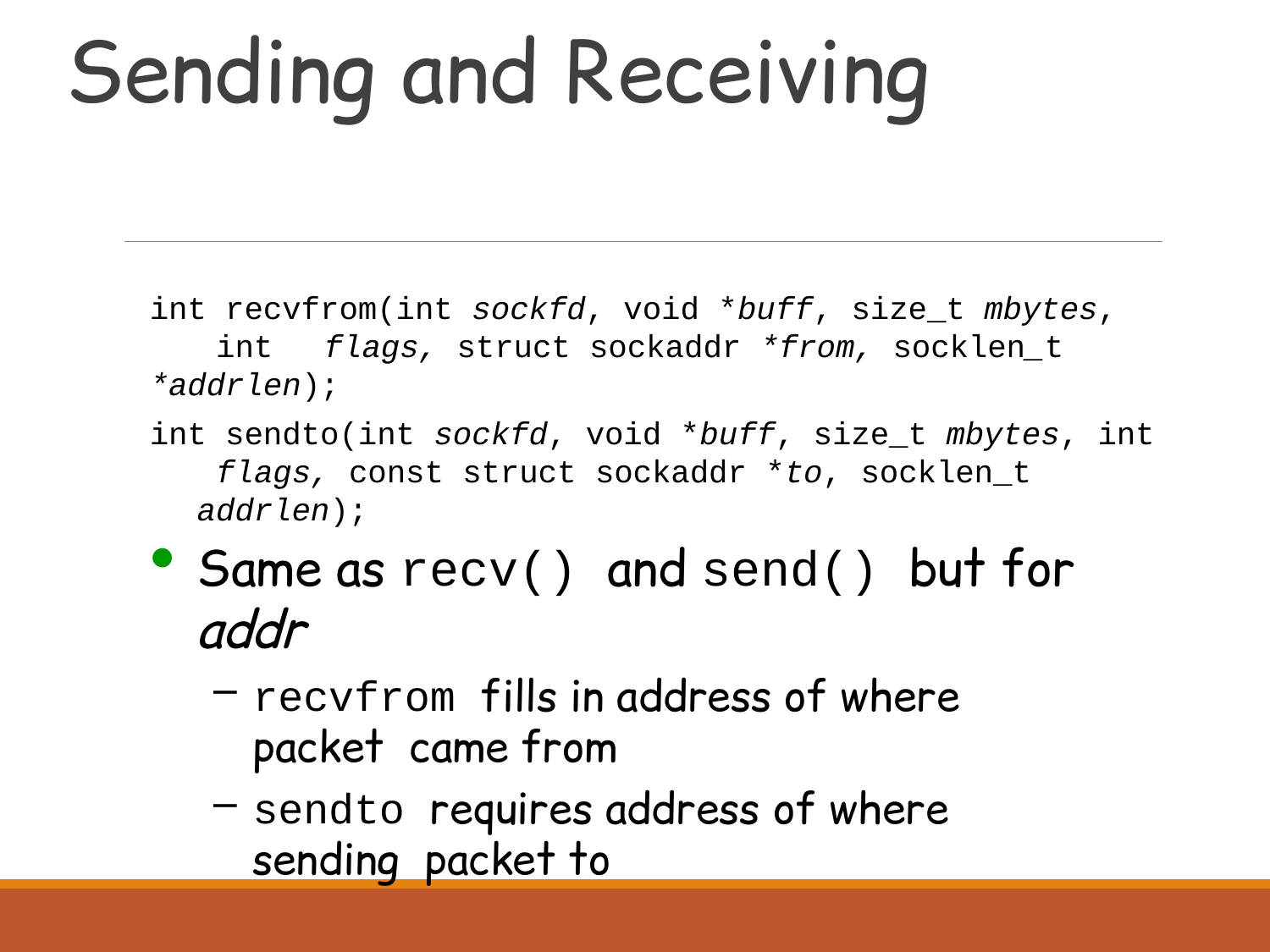

# Sending and Receiving
int recvfrom(int sockfd, void *buff, size_t mbytes,  int	flags, struct sockaddr *from, socklen_t
*addrlen);
int sendto(int sockfd, void *buff, size_t mbytes, int  flags, const struct sockaddr *to, socklen_t  addrlen);
Same as recv() and send() but for addr
recvfrom fills in address of where packet  came from
sendto requires address of where sending  packet to